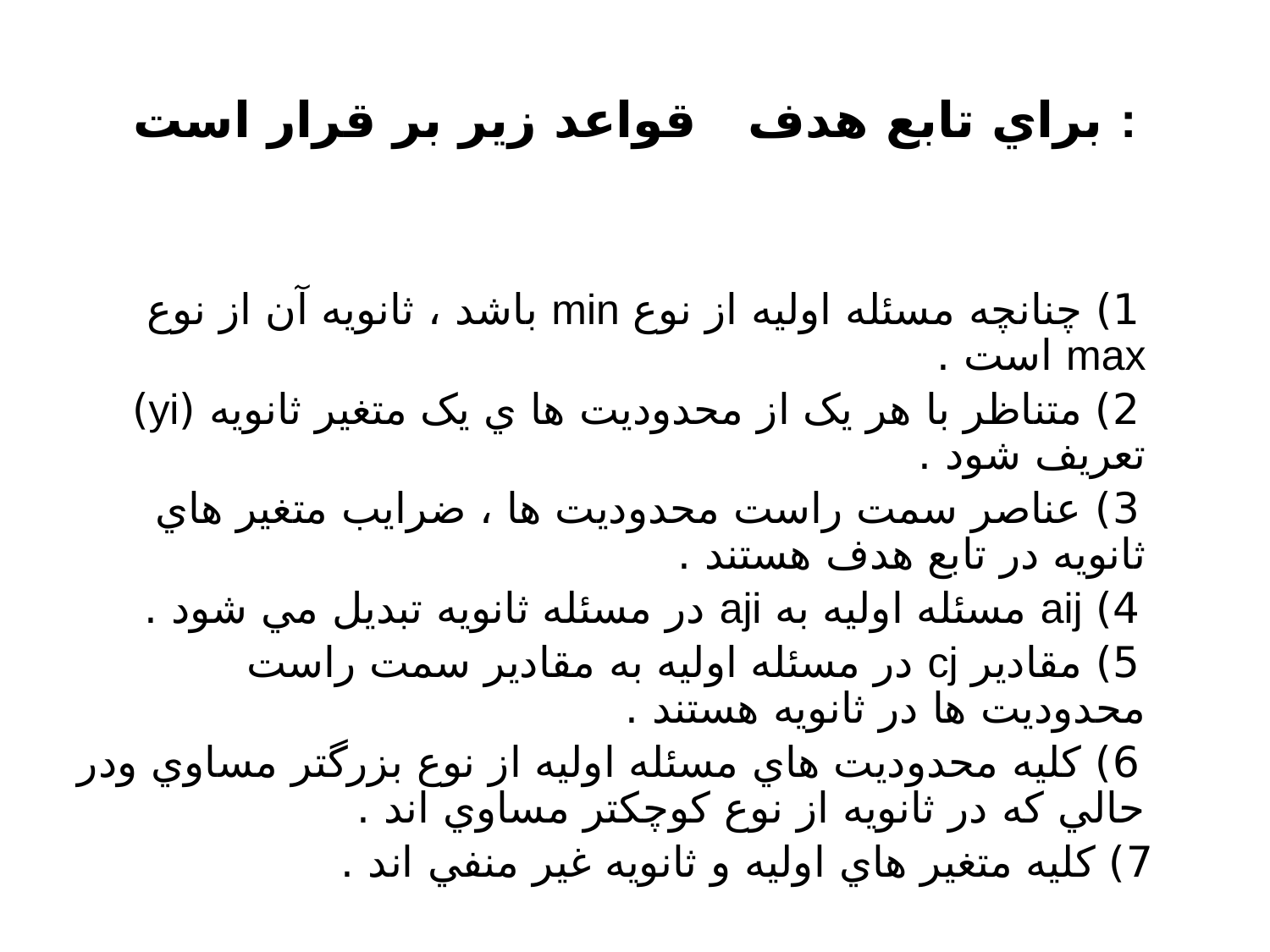

# براي تابع هدف   قواعد زير بر قرار است :

    1) چنانچه مسئله اوليه از نوع min باشد ، ثانويه آن از نوع max است .
    2) متناظر با هر يک از محدوديت ها ي يک متغير ثانويه (yi) تعريف شود .
    3) عناصر سمت راست محدوديت ها ، ضرايب متغير هاي ثانويه در تابع هدف هستند .
    4) aij مسئله اوليه به aji در مسئله ثانويه تبديل مي شود .
    5) مقادير cj در مسئله اوليه به مقادير سمت راست محدوديت ها در ثانويه هستند .
    6) کليه محدوديت هاي مسئله اوليه از نوع بزرگتر مساوي ودر حالي که در ثانويه از نوع کوچکتر مساوي اند .
   7) کليه متغير هاي اوليه و ثانويه غير منفي اند .